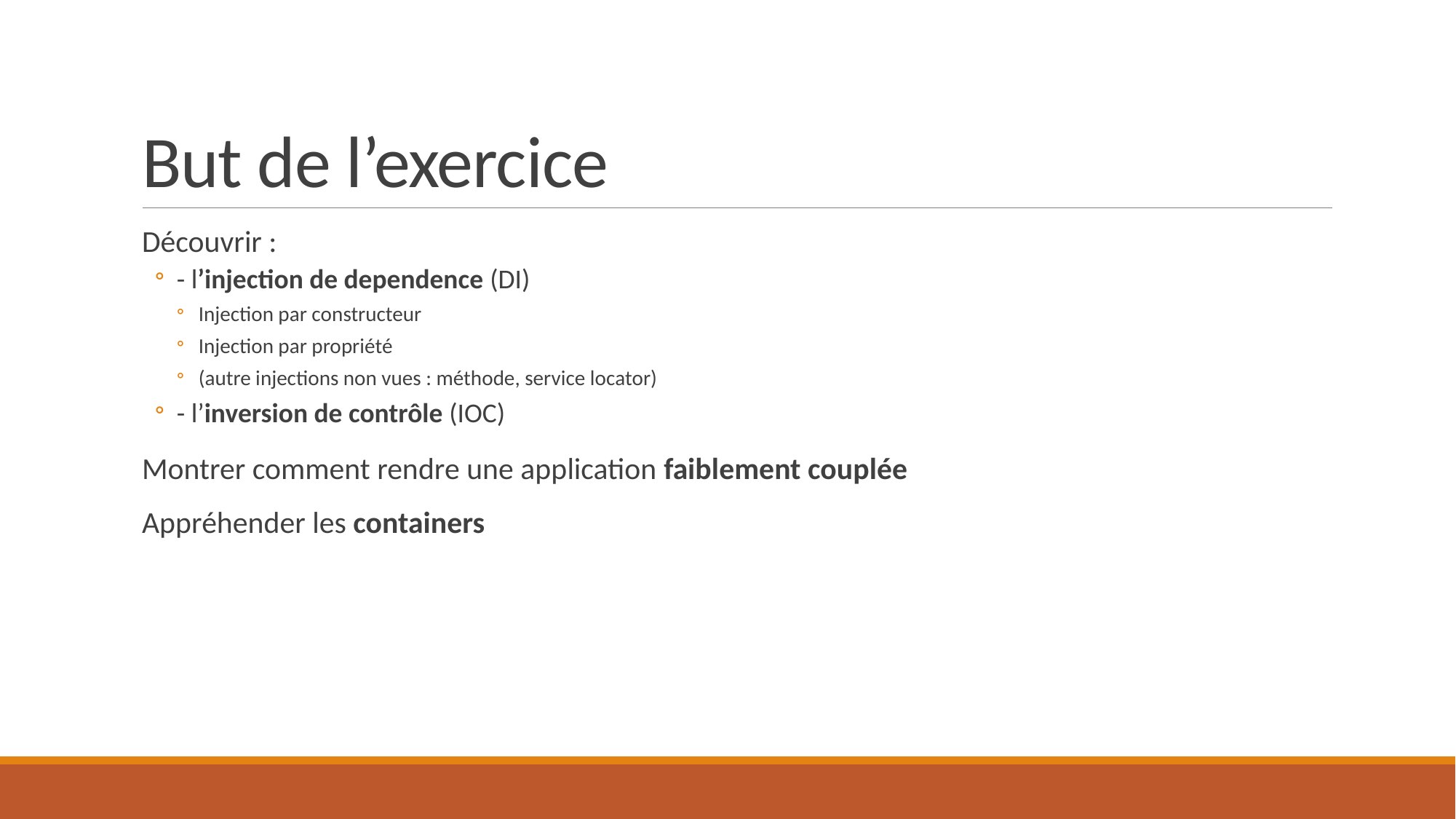

# But de l’exercice
Découvrir :
- l’injection de dependence (DI)
Injection par constructeur
Injection par propriété
(autre injections non vues : méthode, service locator)
- l’inversion de contrôle (IOC)
Montrer comment rendre une application faiblement couplée
Appréhender les containers